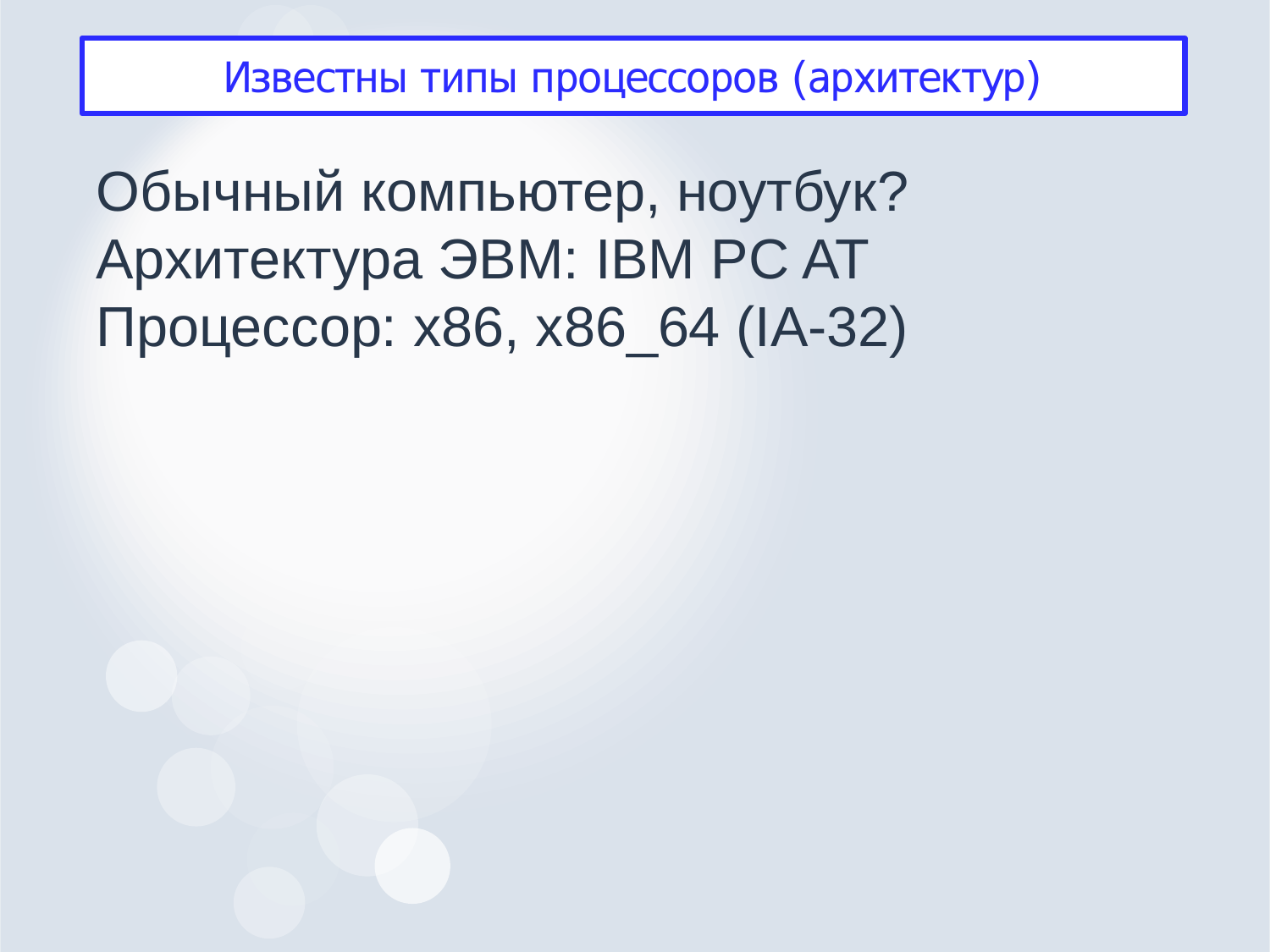

# Известны типы процессоров (архитектур)
Обычный компьютер, ноутбук?
Архитектура ЭВМ: IBM PC AT
Процессор: x86, x86_64 (IA-32)